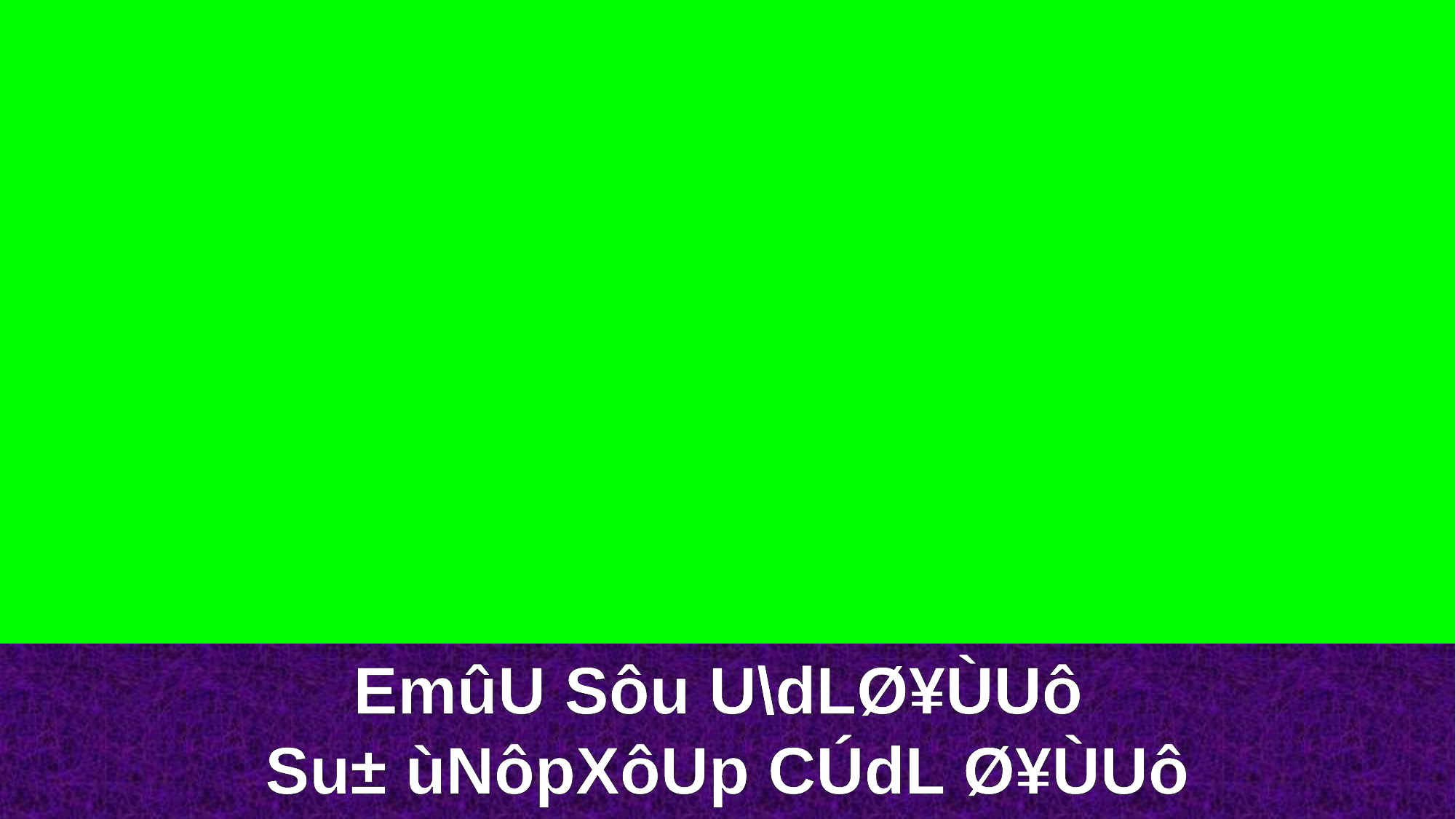

EmûU Sôu U\dLØ¥ÙUô
Su± ùNôpXôUp CÚdL Ø¥ÙUô